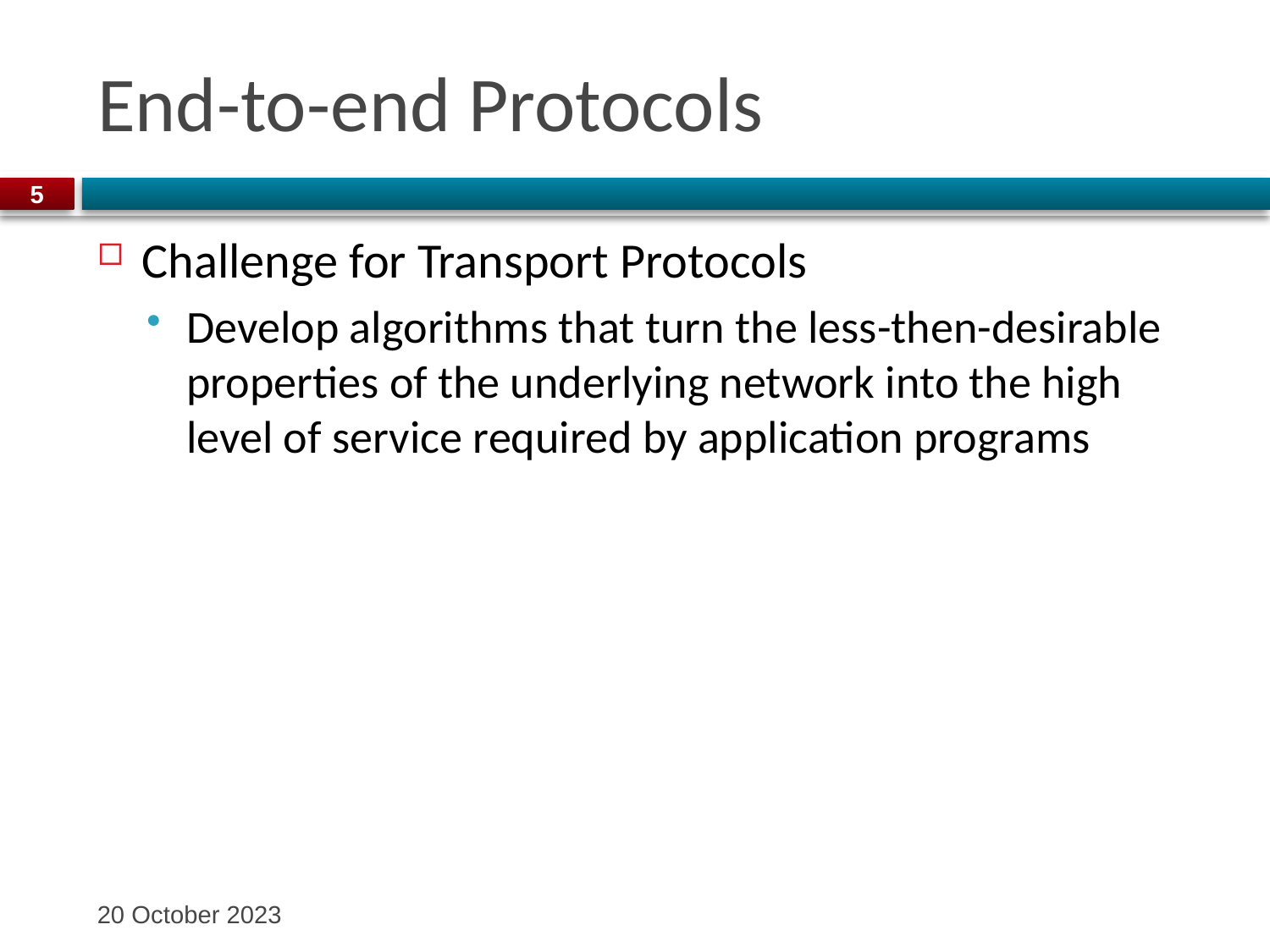

# End-to-end Protocols
5
Challenge for Transport Protocols
Develop algorithms that turn the less-then-desirable properties of the underlying network into the high level of service required by application programs

20 October 2023